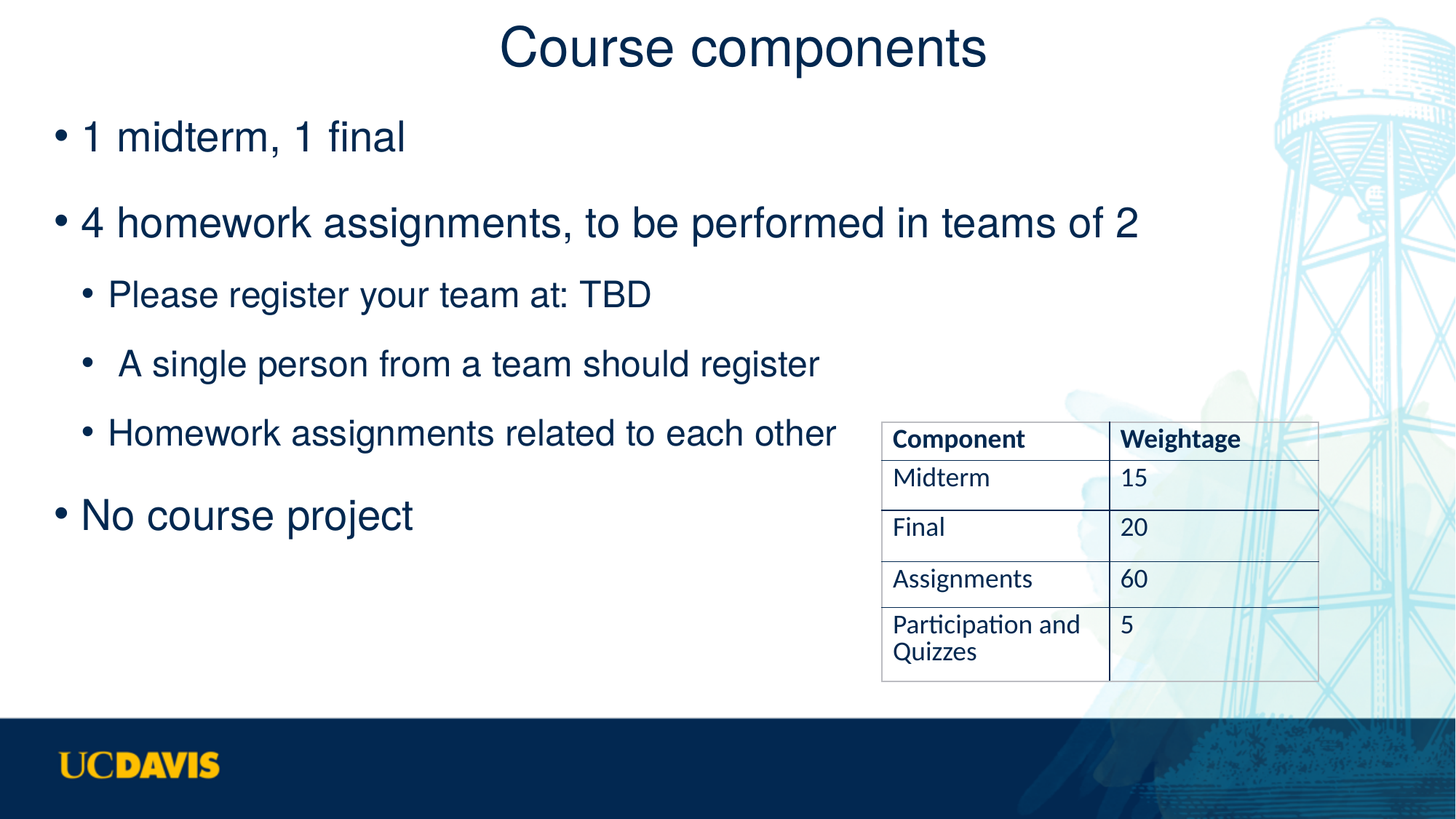

# Course components
1 midterm, 1 final
4 homework assignments, to be performed in teams of 2
Please register your team at: TBD
 A single person from a team should register
Homework assignments related to each other
No course project

| Component | Weightage |
| --- | --- |
| Midterm | 15 |
| Final | 20 |
| Assignments | 60 |
| Participation and Quizzes | 5 |